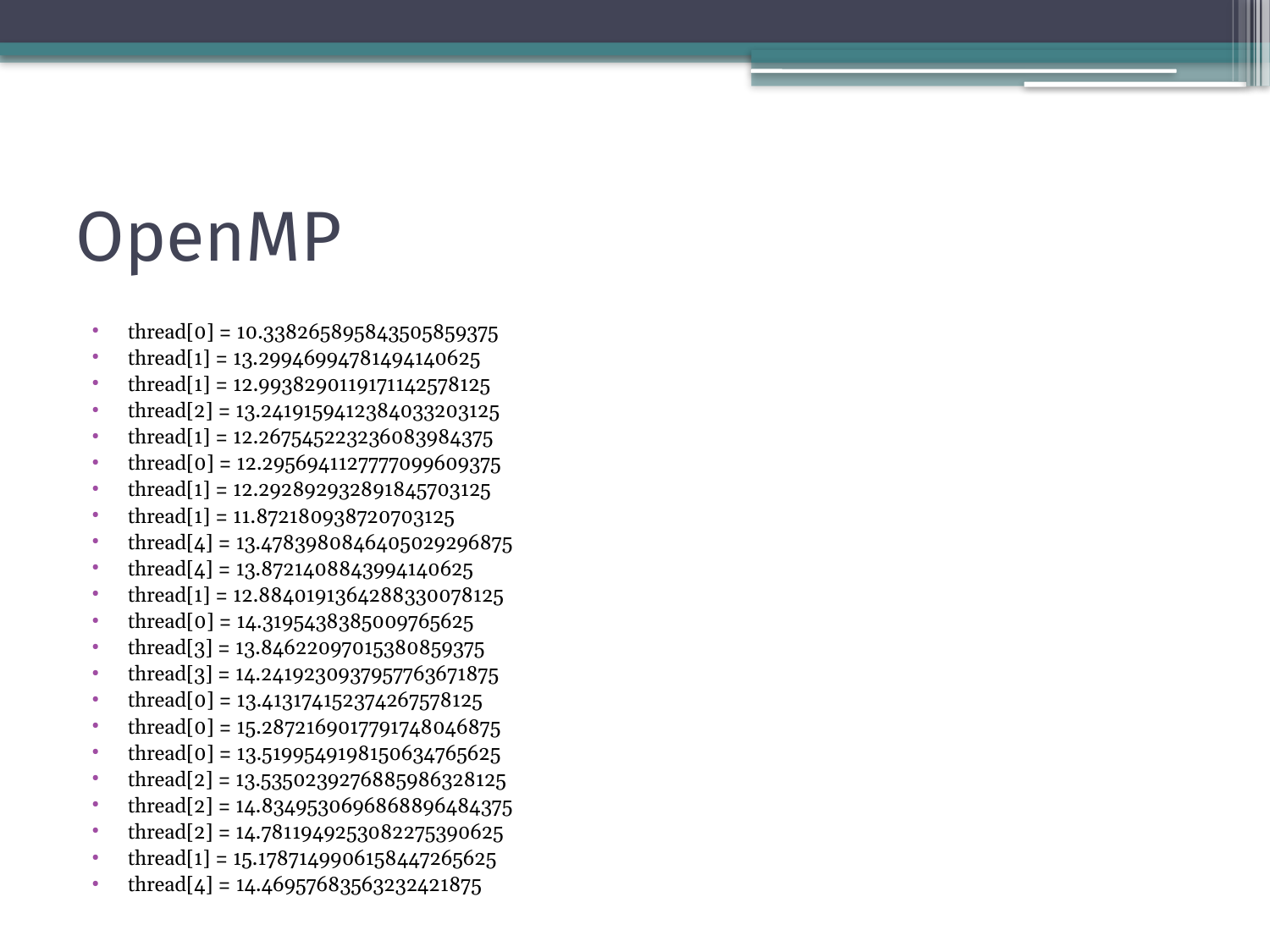

# OpenMP
thread[0] = 10.338265895843505859375
thread[1] = 13.29946994781494140625
thread[1] = 12.9938290119171142578125
thread[2] = 13.2419159412384033203125
thread[1] = 12.267545223236083984375
thread[0] = 12.2956941127777099609375
thread[1] = 12.292892932891845703125
thread[1] = 11.872180938720703125
thread[4] = 13.4783980846405029296875
thread[4] = 13.8721408843994140625
thread[1] = 12.8840191364288330078125
thread[0] = 14.3195438385009765625
thread[3] = 13.84622097015380859375
thread[3] = 14.2419230937957763671875
thread[0] = 13.413174152374267578125
thread[0] = 15.2872169017791748046875
thread[0] = 13.5199549198150634765625
thread[2] = 13.5350239276885986328125
thread[2] = 14.8349530696868896484375
thread[2] = 14.7811949253082275390625
thread[1] = 15.1787149906158447265625
thread[4] = 14.46957683563232421875